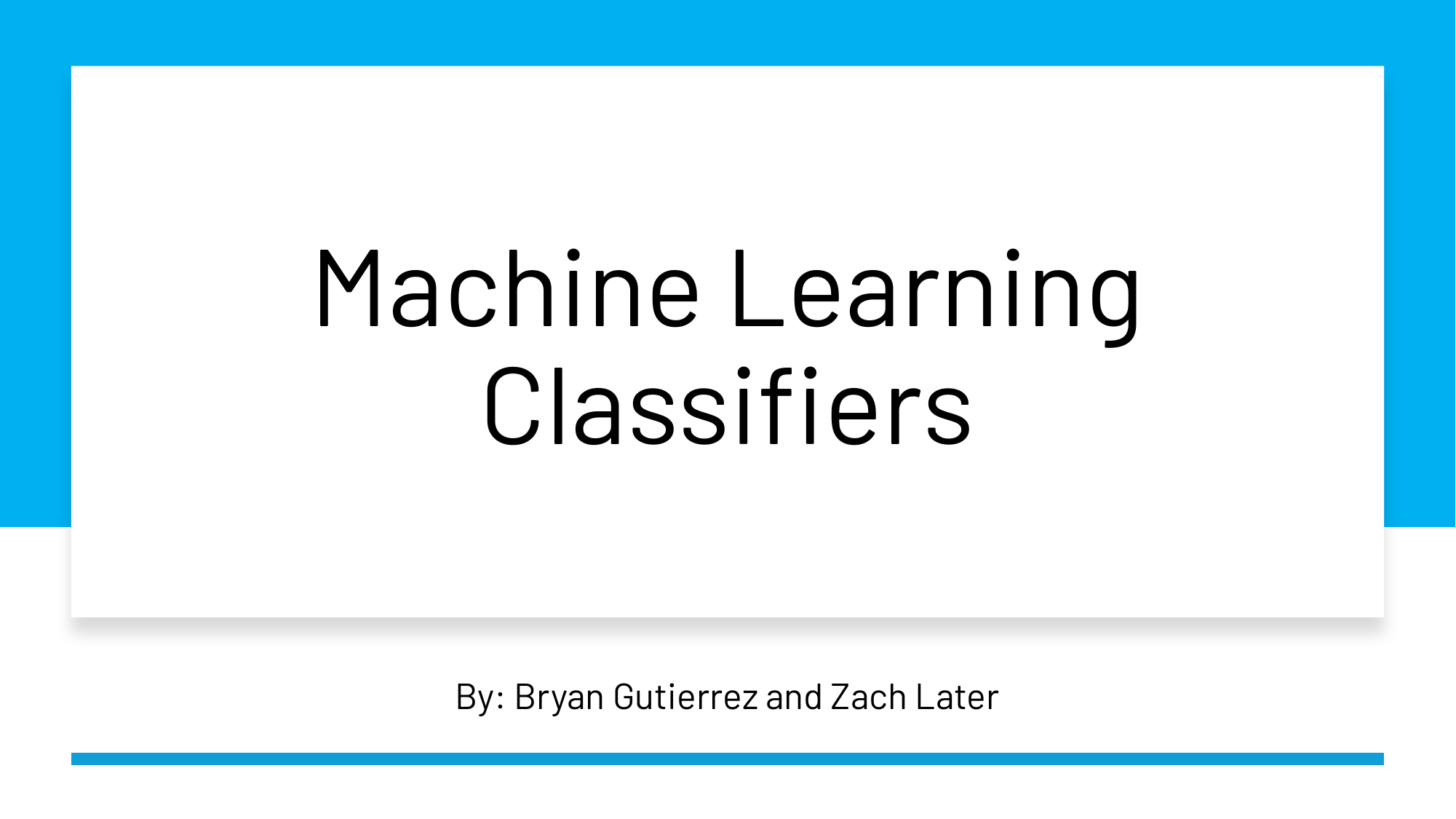

# Machine Learning Classifiers
By: Bryan Gutierrez and Zach Later